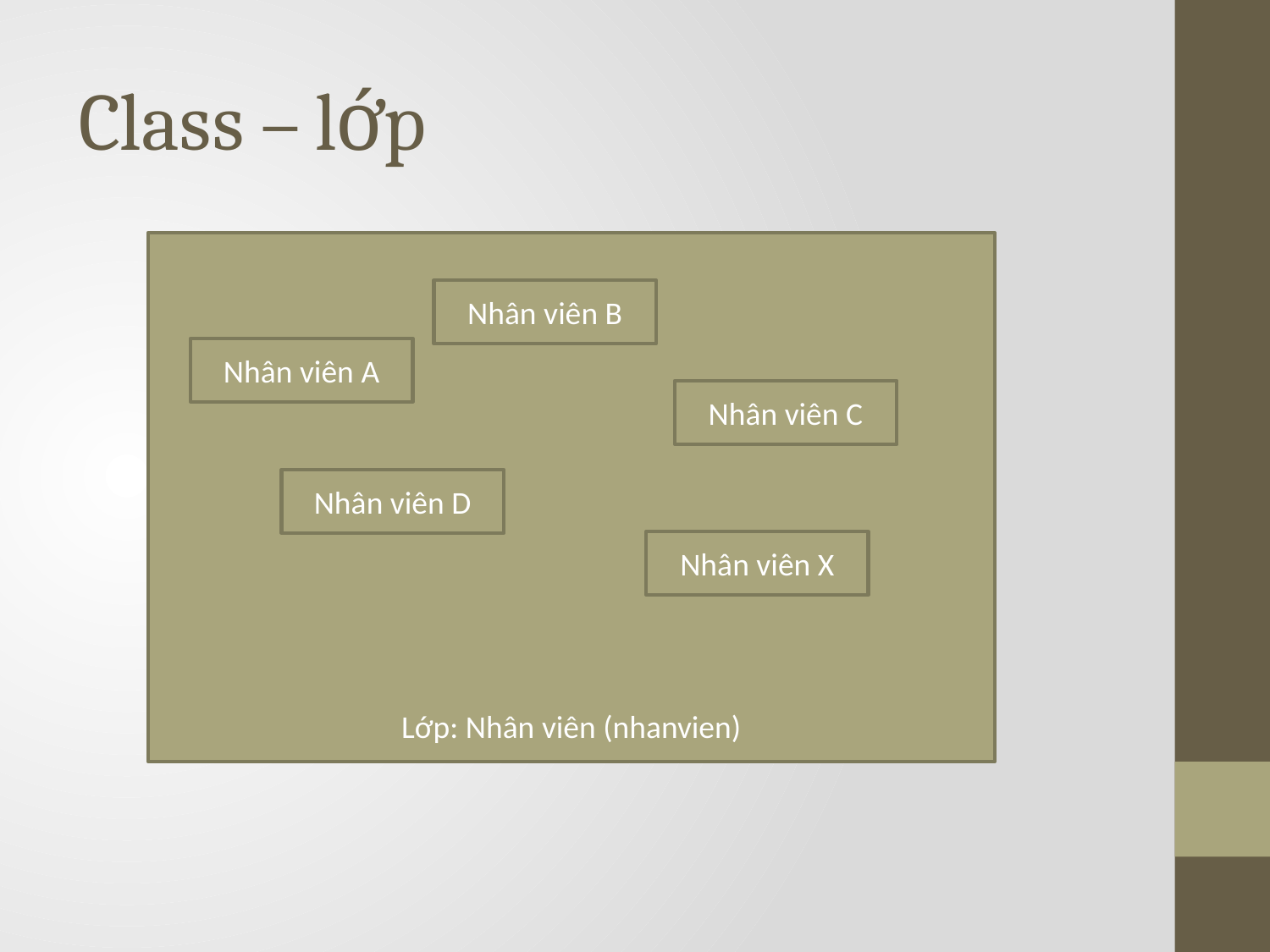

# Class – lớp

Lớp: Nhân viên (nhanvien)
Nhân viên B
Nhân viên A
Nhân viên C
Nhân viên D
Nhân viên X